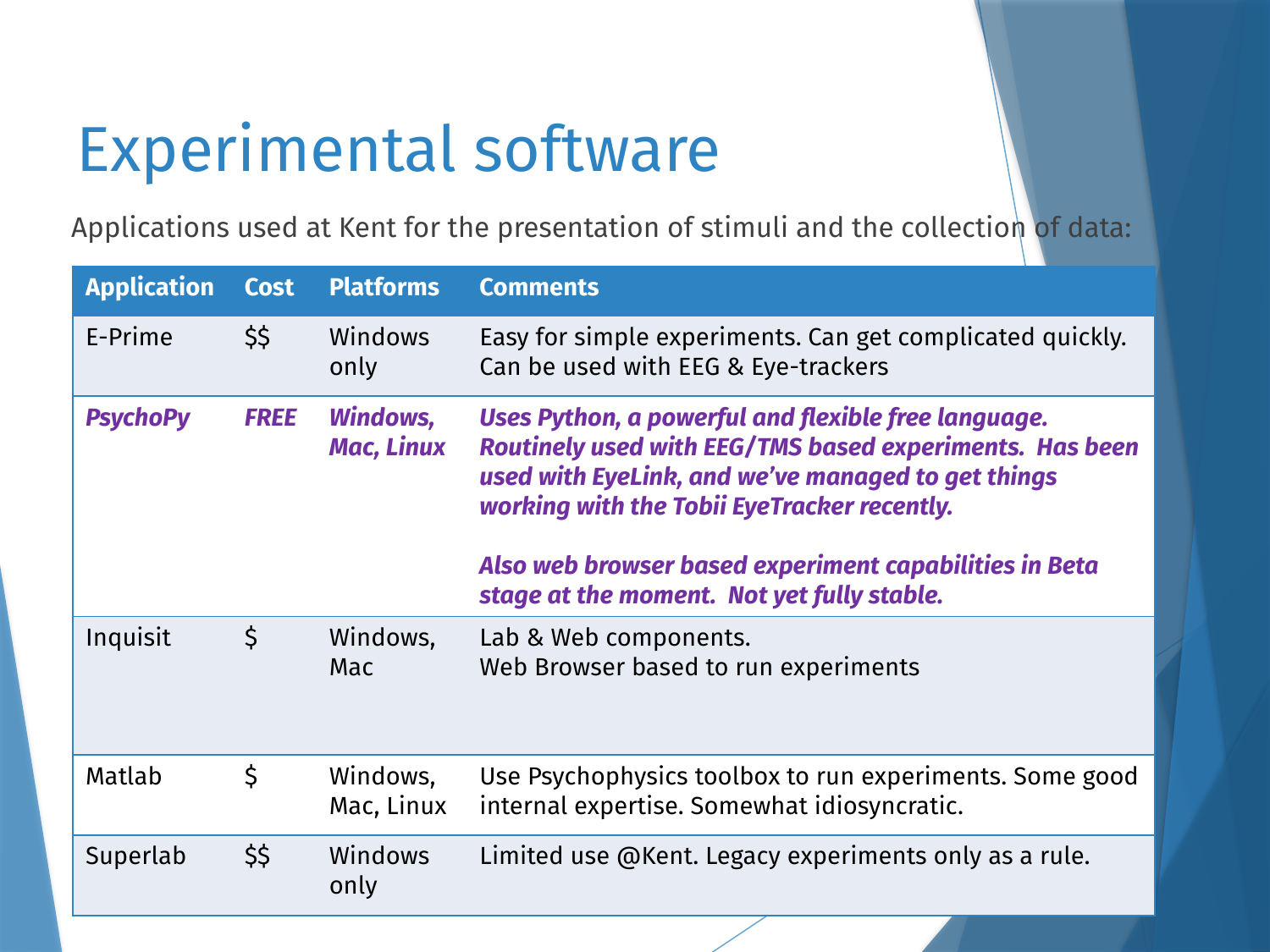

# Experimental software
Applications used at Kent for the presentation of stimuli and the collection of data:
| Application | Cost | Platforms | Comments |
| --- | --- | --- | --- |
| E-Prime | $$ | Windows only | Easy for simple experiments. Can get complicated quickly. Can be used with EEG & Eye-trackers |
| PsychoPy | FREE | Windows, Mac, Linux | Uses Python, a powerful and flexible free language. Routinely used with EEG/TMS based experiments. Has been used with EyeLink, and we’ve managed to get things working with the Tobii EyeTracker recently. Also web browser based experiment capabilities in Beta stage at the moment. Not yet fully stable. |
| Inquisit | $ | Windows, Mac | Lab & Web components. Web Browser based to run experiments |
| Matlab | $ | Windows, Mac, Linux | Use Psychophysics toolbox to run experiments. Some good internal expertise. Somewhat idiosyncratic. |
| Superlab | $$ | Windows only | Limited use @Kent. Legacy experiments only as a rule. |